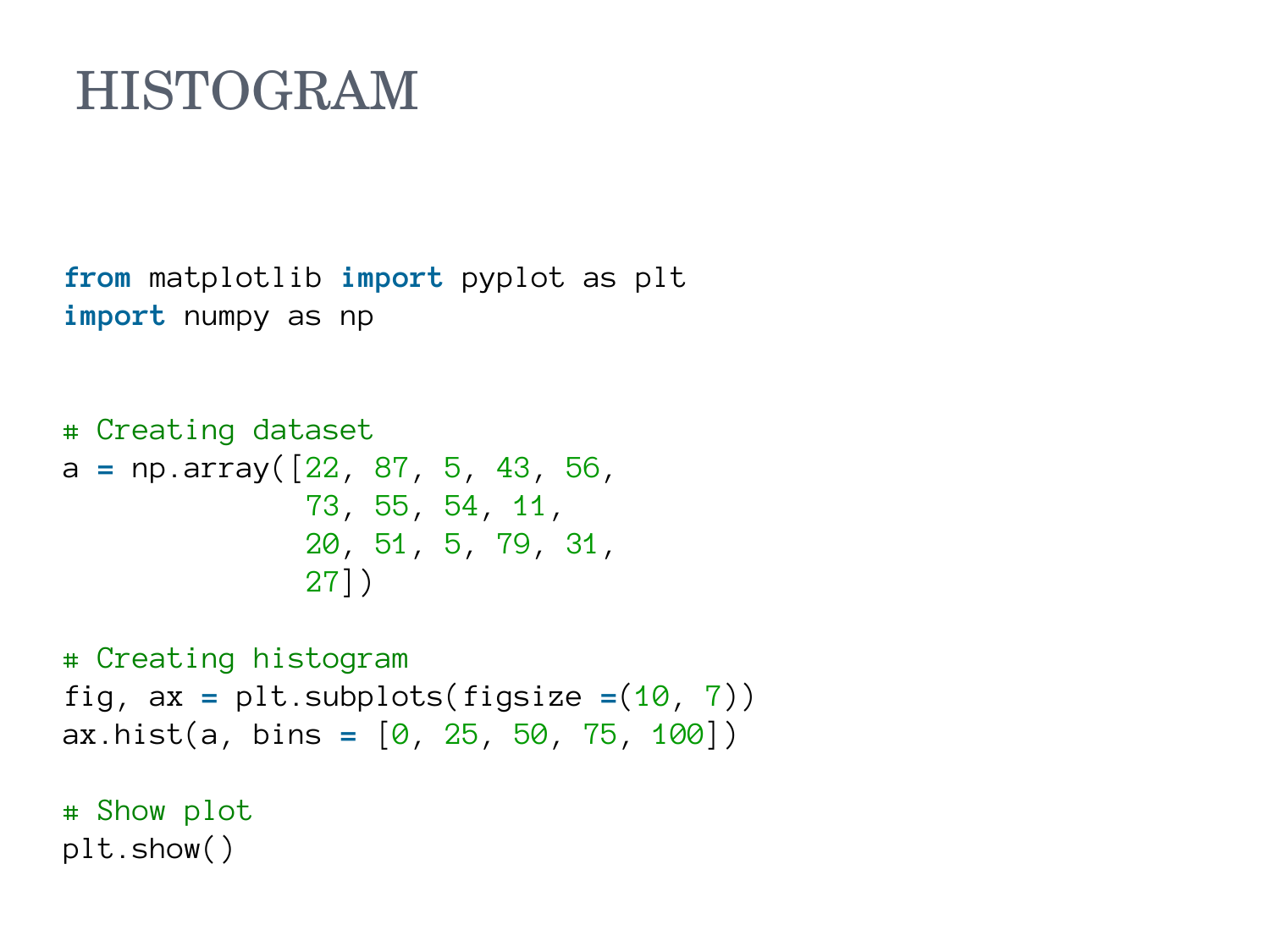

# histogram
from matplotlib import pyplot as plt
import numpy as np

# Creating dataset
a = np.array([22, 87, 5, 43, 56,
              73, 55, 54, 11,
              20, 51, 5, 79, 31,
              27])

# Creating histogram
fig, ax = plt.subplots(figsize =(10, 7))
ax.hist(a, bins = [0, 25, 50, 75, 100])

# Show plot
plt.show()
61